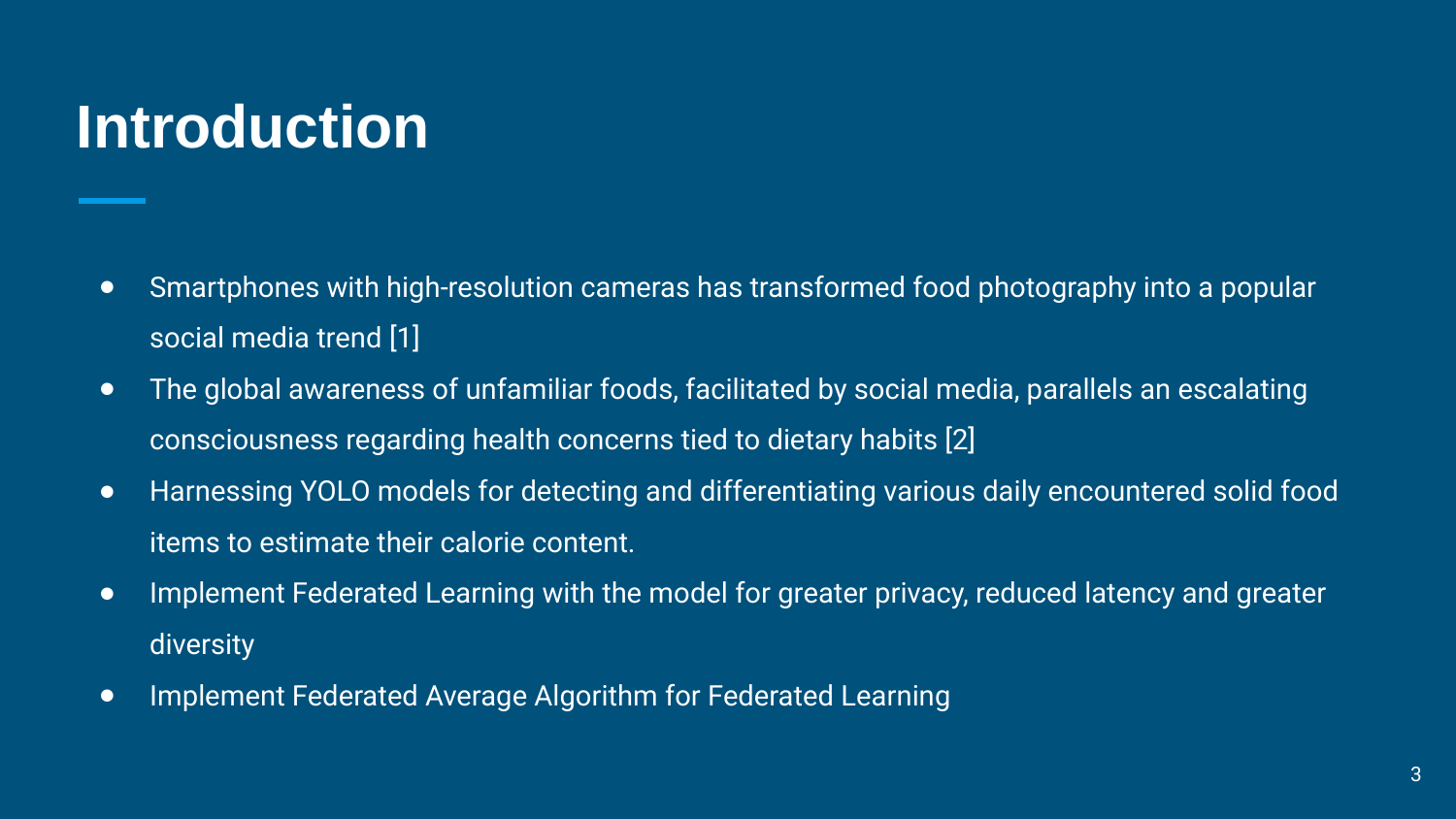

# Introduction
Smartphones with high-resolution cameras has transformed food photography into a popular social media trend [1]
The global awareness of unfamiliar foods, facilitated by social media, parallels an escalating consciousness regarding health concerns tied to dietary habits [2]
Harnessing YOLO models for detecting and differentiating various daily encountered solid food items to estimate their calorie content.
Implement Federated Learning with the model for greater privacy, reduced latency and greater diversity
Implement Federated Average Algorithm for Federated Learning

3